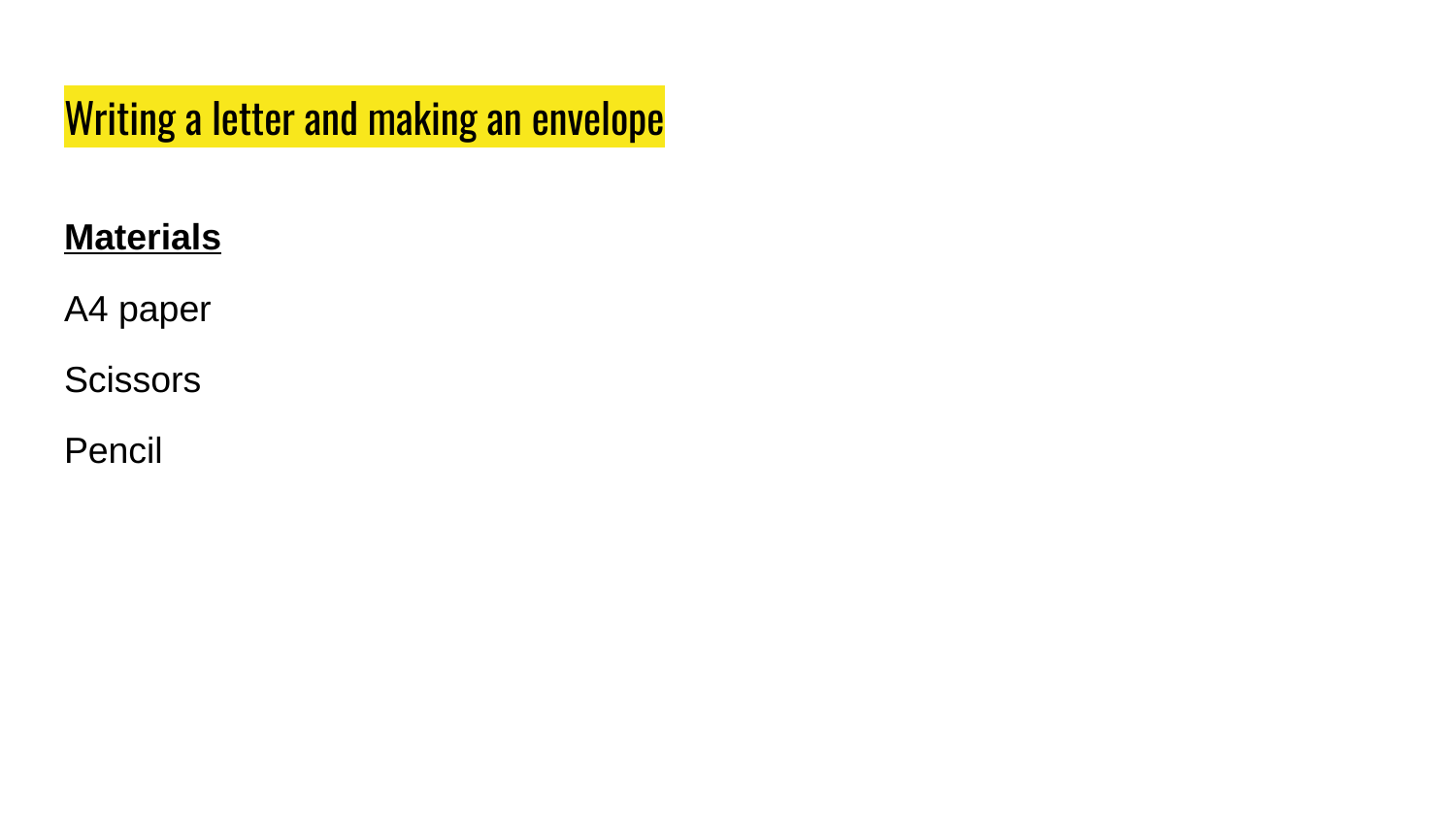

# Writing a letter and making an envelope
Materials
A4 paper
Scissors
Pencil